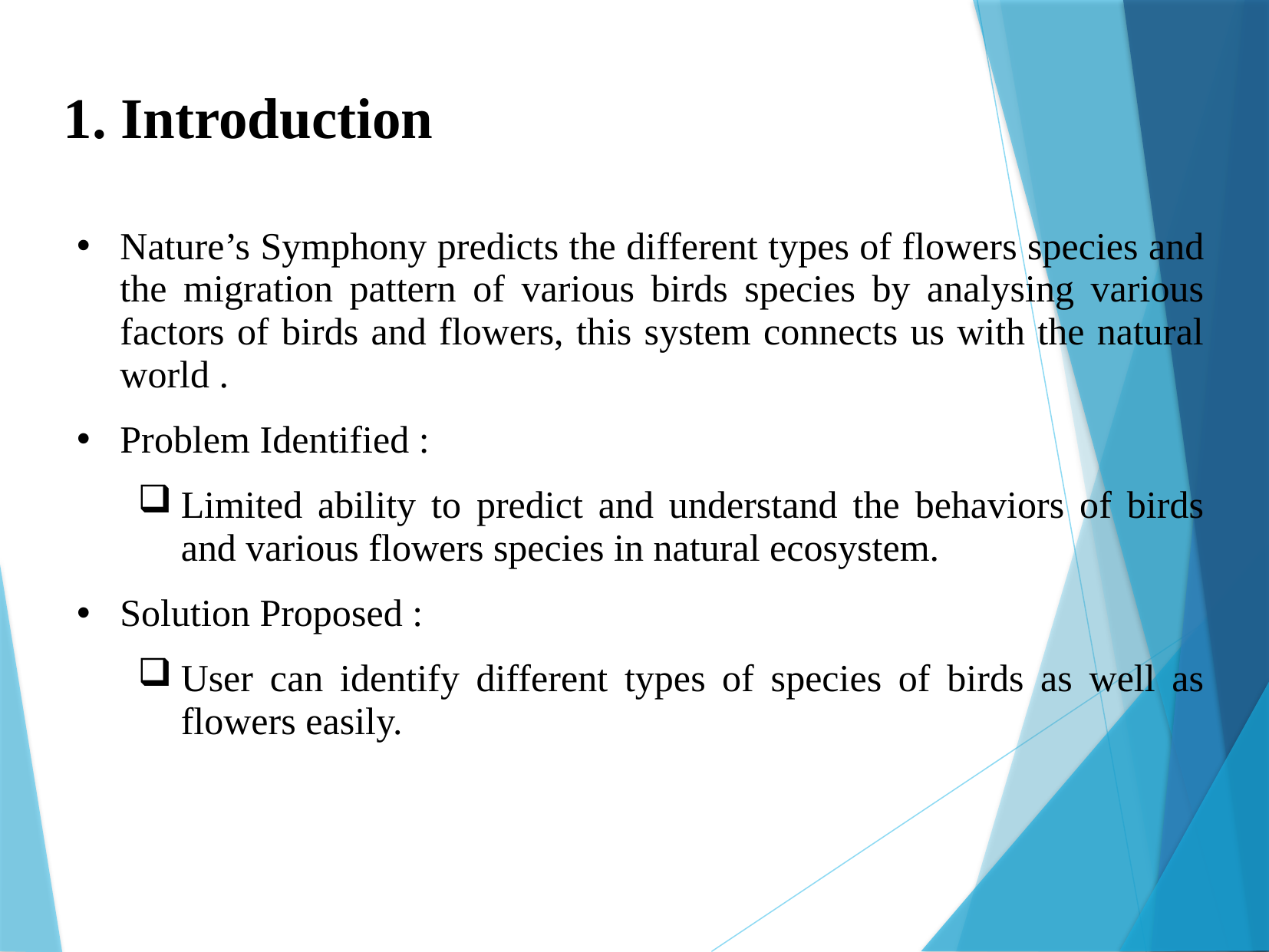

1. Introduction
Nature’s Symphony predicts the different types of flowers species and the migration pattern of various birds species by analysing various factors of birds and flowers, this system connects us with the natural world .
Problem Identified :
Limited ability to predict and understand the behaviors of birds and various flowers species in natural ecosystem.
Solution Proposed :
User can identify different types of species of birds as well as flowers easily.